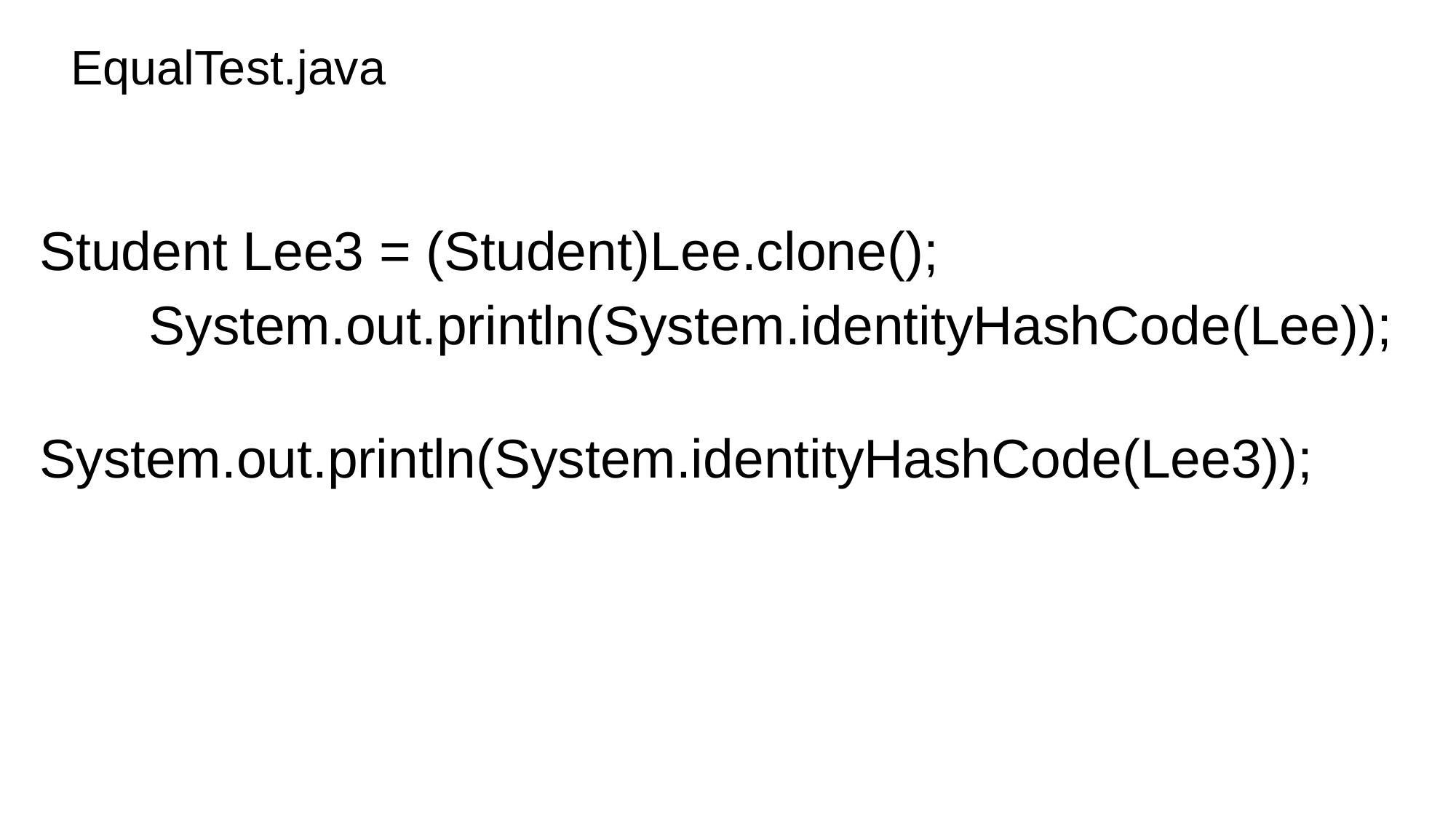

# EqualTest.java
Student Lee3 = (Student)Lee.clone();
	System.out.println(System.identityHashCode(Lee));
	System.out.println(System.identityHashCode(Lee3));